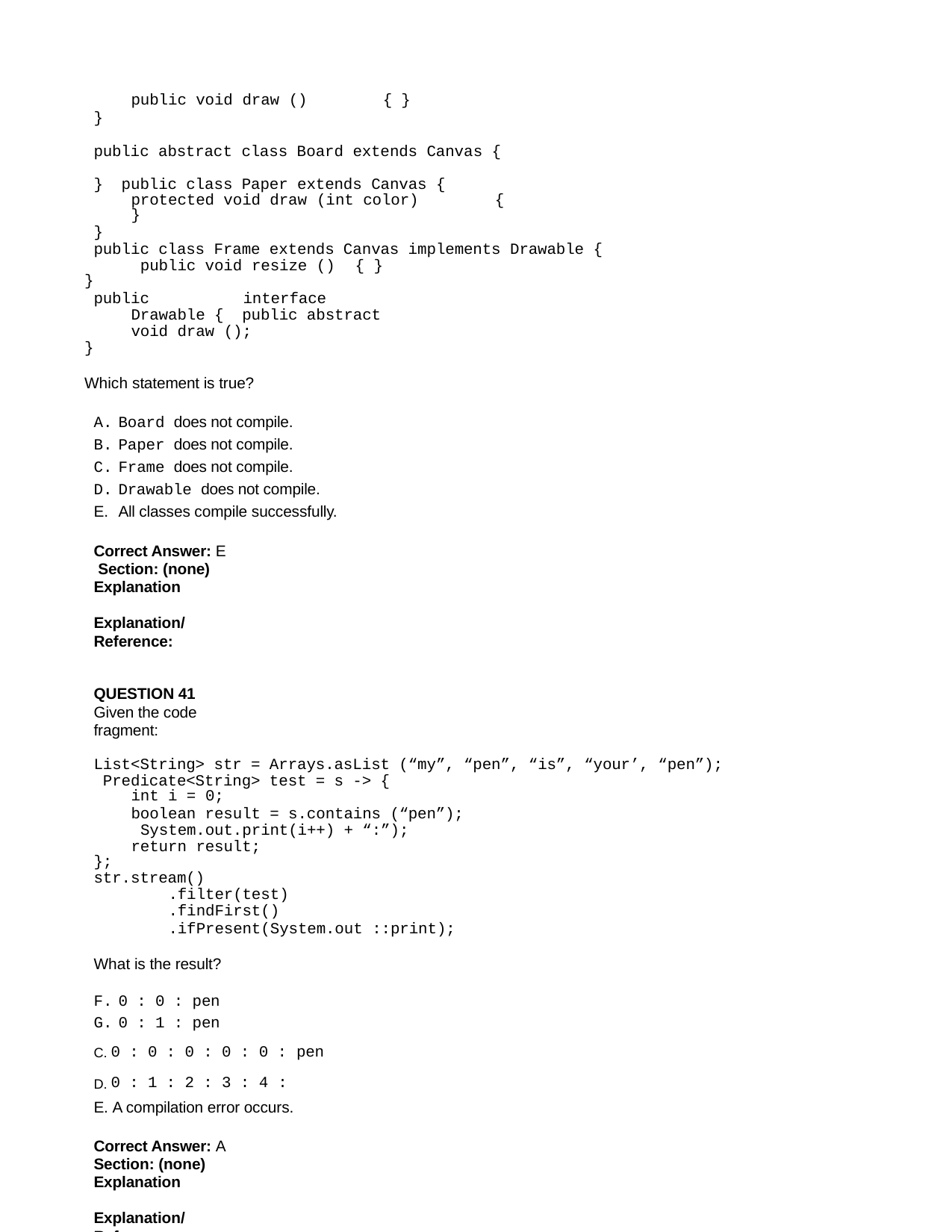

public void draw ()	{ }
}
public abstract class Board extends Canvas {	}  public class Paper extends Canvas {
protected void draw (int color)	{	}
}
public class Frame extends Canvas implements Drawable {  public void resize ()	{ }
}
public	interface Drawable {  public abstract void draw ();
}

Which statement is true?

Board does not compile.
Paper does not compile.
Frame does not compile.
Drawable does not compile.
All classes compile successfully.

Correct Answer: E  Section: (none)  Explanation

Explanation/Reference:

QUESTION 41
Given the code fragment:

List<String> str = Arrays.asList (“my”, “pen”, “is”, “your’, “pen”);  Predicate<String> test = s -> {
int i = 0;
boolean result = s.contains (“pen”);  System.out.print(i++) + “:”);  return result;
};
str.stream()
.filter(test)
.findFirst()
.ifPresent(System.out ::print);

What is the result?

0 : 0 : pen
0 : 1 : pen
C. 0 : 0 : 0 : 0 : 0 : pen
D. 0 : 1 : 2 : 3 : 4 :
E. A compilation error occurs.

Correct Answer: A  Section: (none)  Explanation

Explanation/Reference: